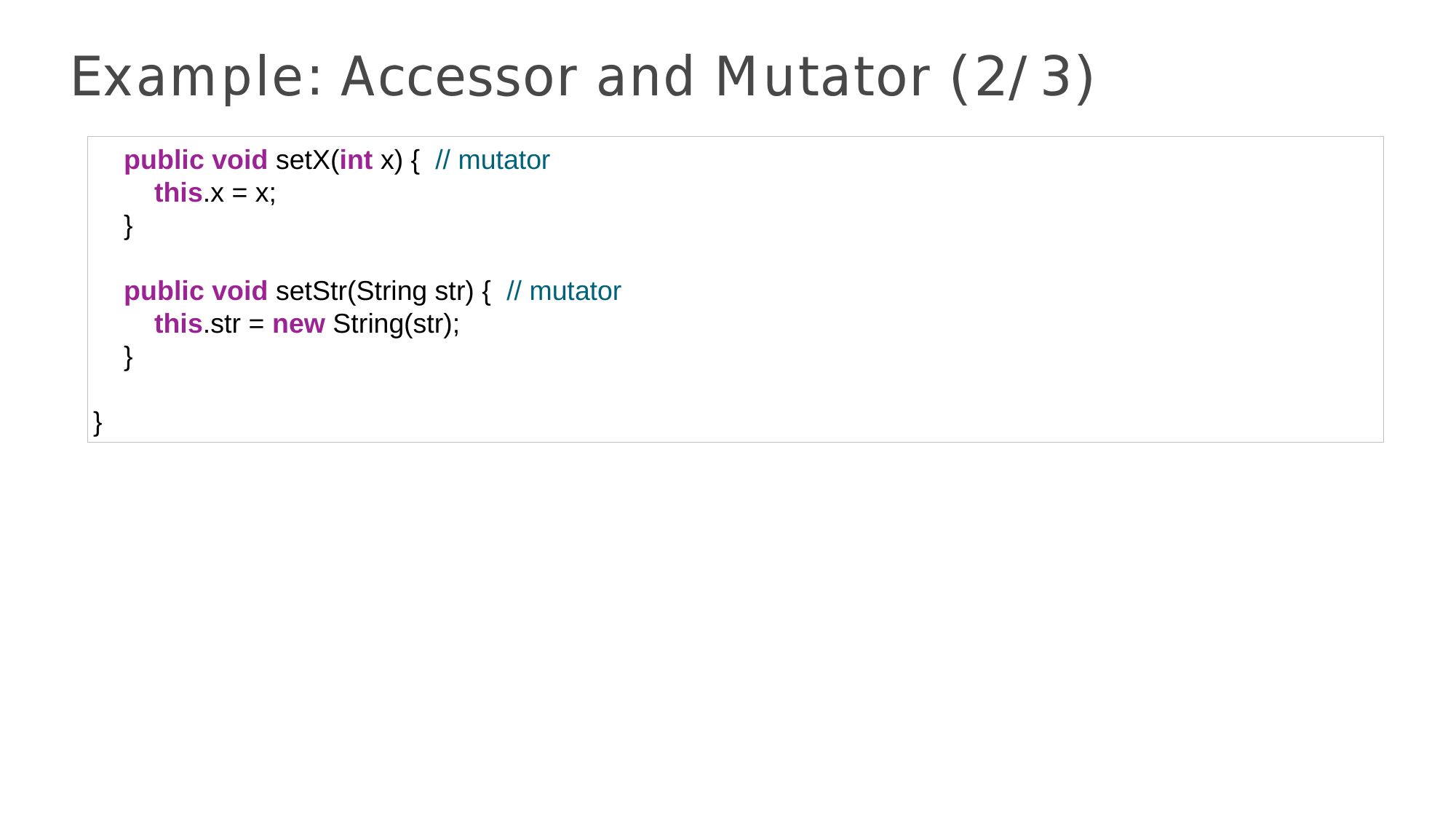

# Example: Accessor and Mutator (2/3)
    public void setX(int x) {  // mutator
        this.x = x;
    }

    public void setStr(String str) {  // mutator
        this.str = new String(str);
    }

}
18